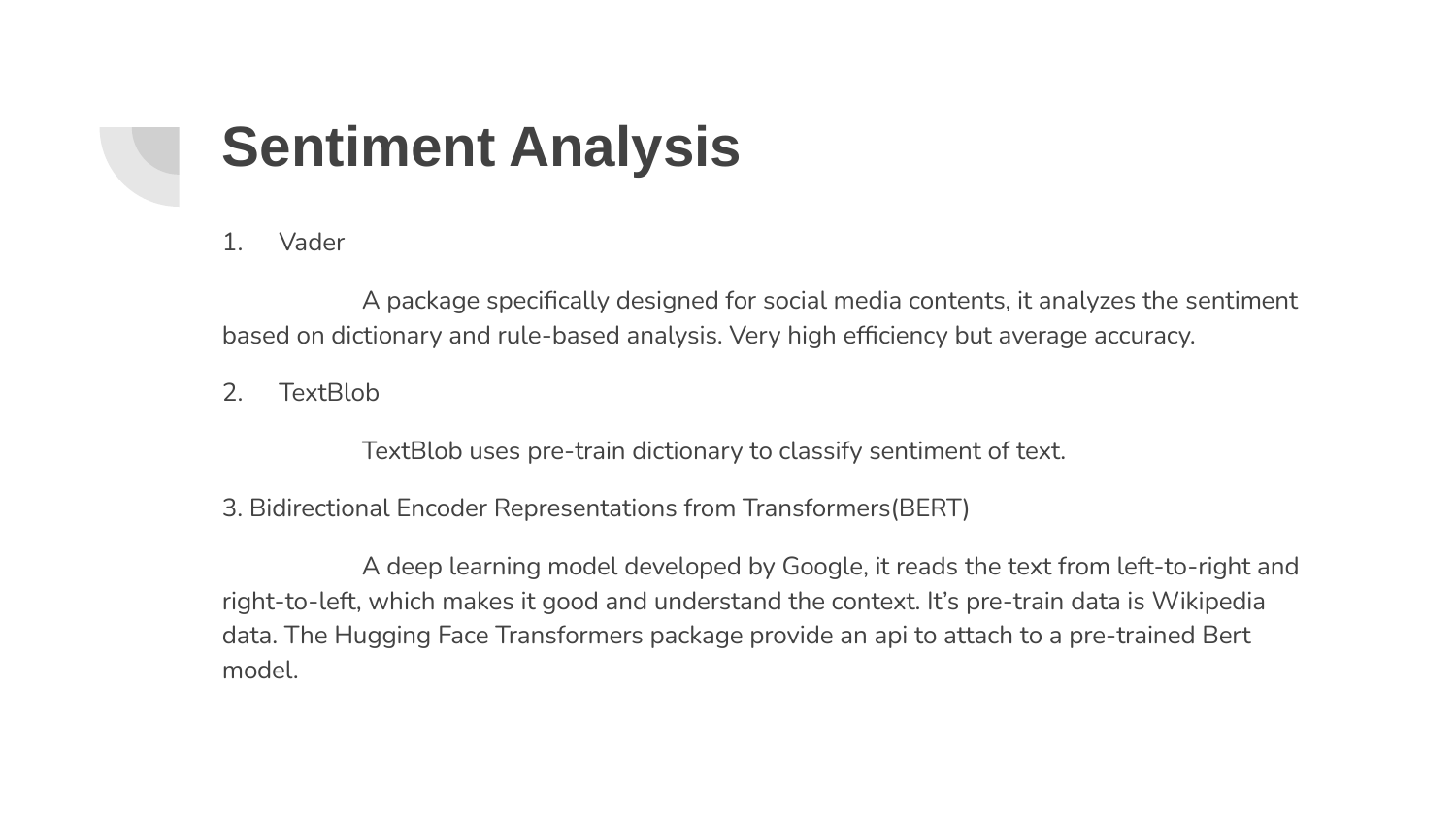

# Sentiment Analysis
Vader
	A package specifically designed for social media contents, it analyzes the sentiment based on dictionary and rule-based analysis. Very high efficiency but average accuracy.
TextBlob
	TextBlob uses pre-train dictionary to classify sentiment of text.
3. Bidirectional Encoder Representations from Transformers(BERT)
	A deep learning model developed by Google, it reads the text from left-to-right and right-to-left, which makes it good and understand the context. It’s pre-train data is Wikipedia data. The Hugging Face Transformers package provide an api to attach to a pre-trained Bert model.